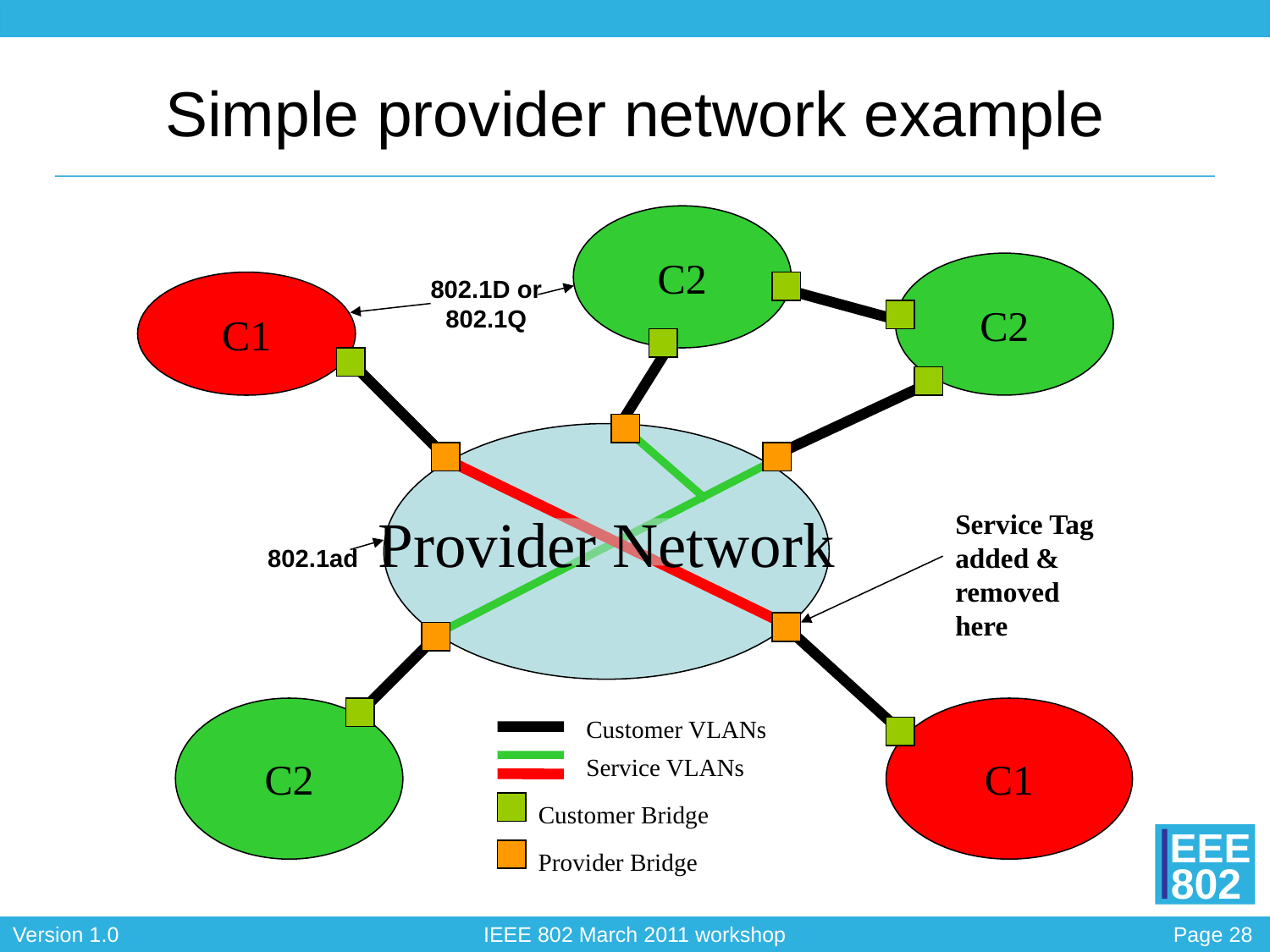

# Simple provider network example
C2
C2
802.1D or
802.1Q
C1

Service Tag added & removed here
Provider Network
802.1ad

C2

C1
Customer VLANs

Service VLANs

Customer Bridge

Provider Bridge